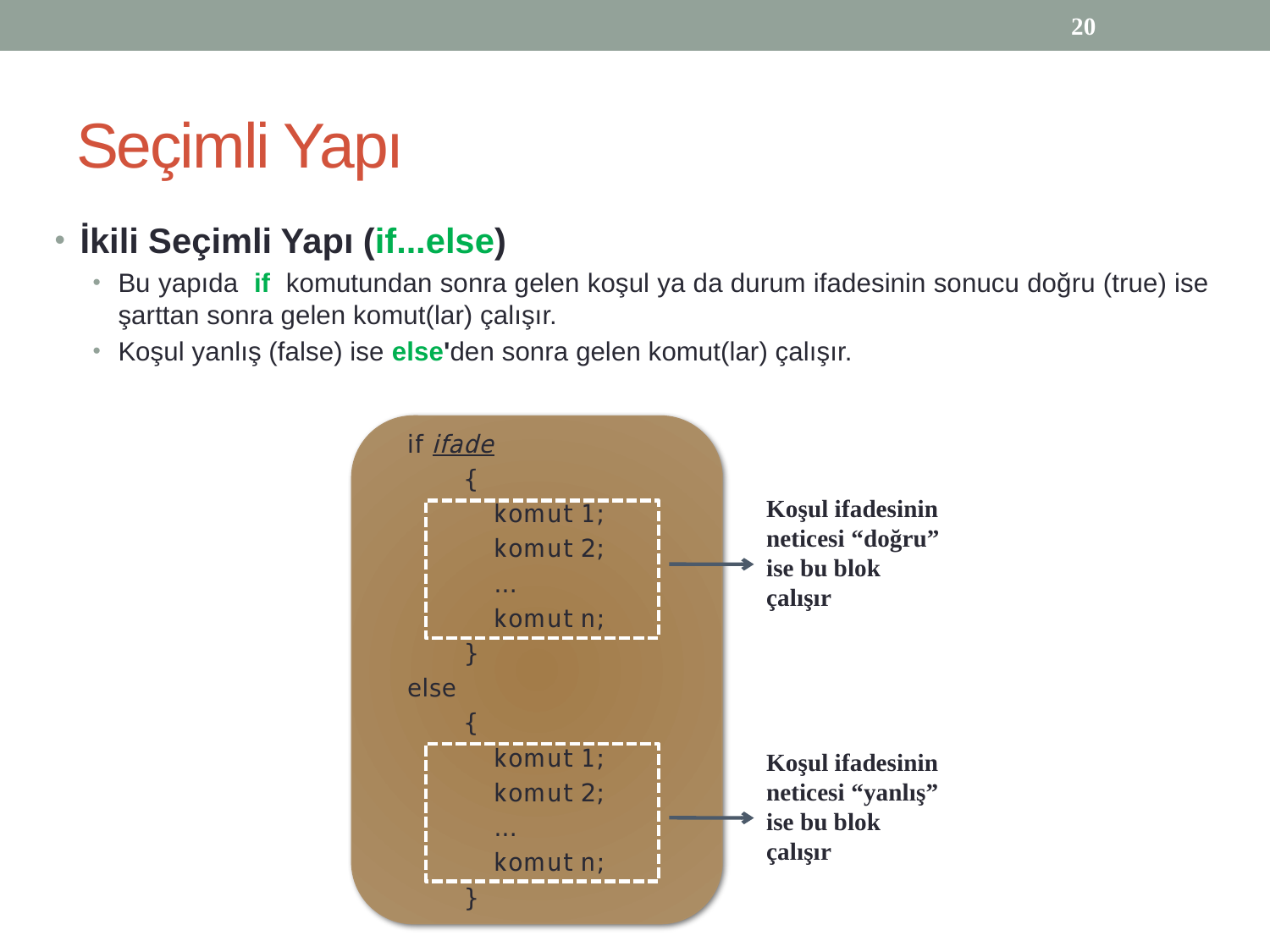

20
# Seçimli Yapı
İkili Seçimli Yapı (if...else)
Bu yapıda  if  komutundan sonra gelen koşul ya da durum ifadesinin sonucu doğru (true) ise şarttan sonra gelen komut(lar) çalışır.
Koşul yanlış (false) ise else'den sonra gelen komut(lar) çalışır.

if ifade
        {
            komut 1;
            komut 2;
            ...
            komut n;
        }
else
        {
            komut 1;
            komut 2;
            ...
            komut n;
        }
Koşul ifadesinin neticesi “doğru” ise bu blok çalışır

Koşul ifadesinin neticesi “yanlış” ise bu blok çalışır